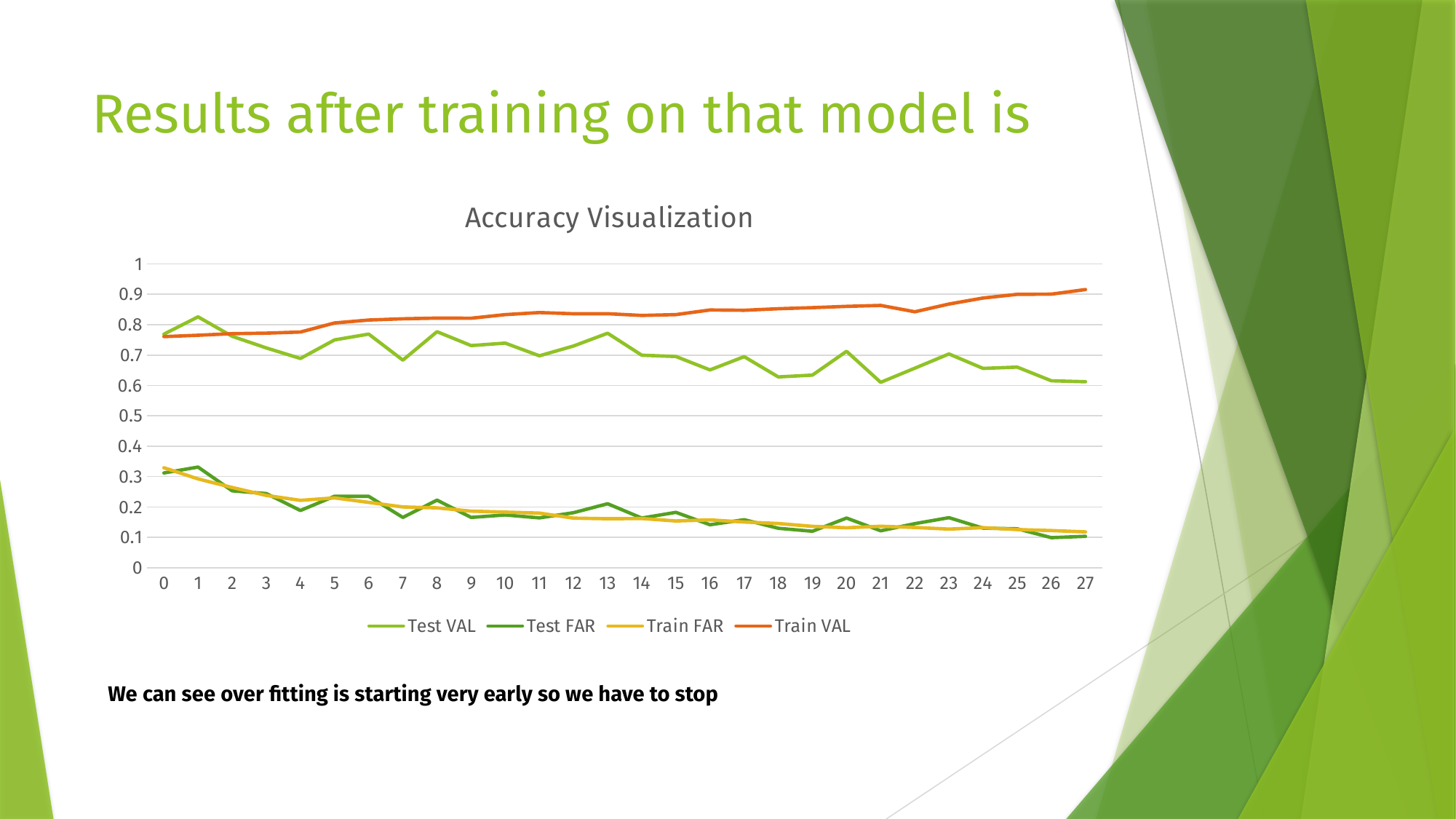

# Results after training on that model is

### Chart: Accuracy Visualization

| Category | Test VAL | Test FAR | Train FAR | Train VAL |
|---|---|---|---|---|
| 0 | 0.768879268879268 | 0.311928811928811 | 0.329101647871317 | 0.760657072296529 |
| 1 | 0.8258177008177 | 0.331409331409331 | 0.292527209546288 | 0.765265757496284 |
| 2 | 0.761844636844636 | 0.253186628186628 | 0.264192127808374 | 0.770456333595594 |
| 3 | 0.723544973544973 | 0.244167869167869 | 0.238039819914328 | 0.772215665705044 |
| 4 | 0.688912938912938 | 0.188431938431938 | 0.221817903662907 | 0.77579443133141 |
| 5 | 0.749939874939874 | 0.23550986050986 | 0.22994798496372 | 0.805673026488329 |
| 6 | 0.769119769119769 | 0.235088985088985 | 0.21506469096949 | 0.815349353090305 |
| 7 | 0.683381433381433 | 0.165704665704665 | 0.200124027449951 | 0.819367951744033 |
| 8 | 0.776936026936027 | 0.222522847522847 | 0.19719271789492 | 0.821643609581257 |
| 9 | 0.731240981240981 | 0.165704665704665 | 0.186328022554419 | 0.821250218550572 |
| 10 | 0.739357864357864 | 0.173821548821548 | 0.183096205962059 | 0.833079268292683 |
| 11 | 0.697691197691197 | 0.164201539201539 | 0.179883512544802 | 0.839870727336305 |
| 12 | 0.72991822991823 | 0.181277056277056 | 0.163268205262697 | 0.835955940204563 |
| 13 | 0.771945646945647 | 0.210738335738335 | 0.161375010927528 | 0.836048824197919 |
| 14 | 0.699615199615199 | 0.163540163540163 | 0.162088032170644 | 0.830522226593233 |
| 15 | 0.695406445406445 | 0.182359307359307 | 0.154012588512981 | 0.833183079814669 |
| 16 | 0.651154401154401 | 0.141474266474266 | 0.157544912142669 | 0.848440641664481 |
| 17 | 0.694745069745069 | 0.158249158249158 | 0.15059500393391 | 0.847476287262872 |
| 18 | 0.628186628186628 | 0.129870129870129 | 0.145639369700148 | 0.852543928665093 |
| 19 | 0.634139009139009 | 0.12012987012987 | 0.136340042835912 | 0.856130889937931 |
| 20 | 0.712421837421837 | 0.163660413660413 | 0.13156198094239 | 0.860335256578372 |
| 21 | 0.610329485329485 | 0.121753246753246 | 0.136610499169507 | 0.863408624005594 |
| 22 | 0.656866281866281 | 0.145262145262145 | 0.132564581694204 | 0.842435964682227 |
| 23 | 0.703763828763828 | 0.164862914862914 | 0.127209962575816 | 0.867950703316557 |
| 24 | 0.656144781144781 | 0.130411255411255 | 0.132017034456058 | 0.887759710930442 |
| 25 | 0.660353535353535 | 0.128246753246753 | 0.125725900116144 | 0.899890308426893 |
| 26 | 0.615440115440115 | 0.099025974025974 | 0.122499677377726 | 0.900438766292424 |
| 27 | 0.612313612313612 | 0.103475228475228 | 0.117982965543941 | 0.915602013162988 |
We can see over fitting is starting very early so we have to stop